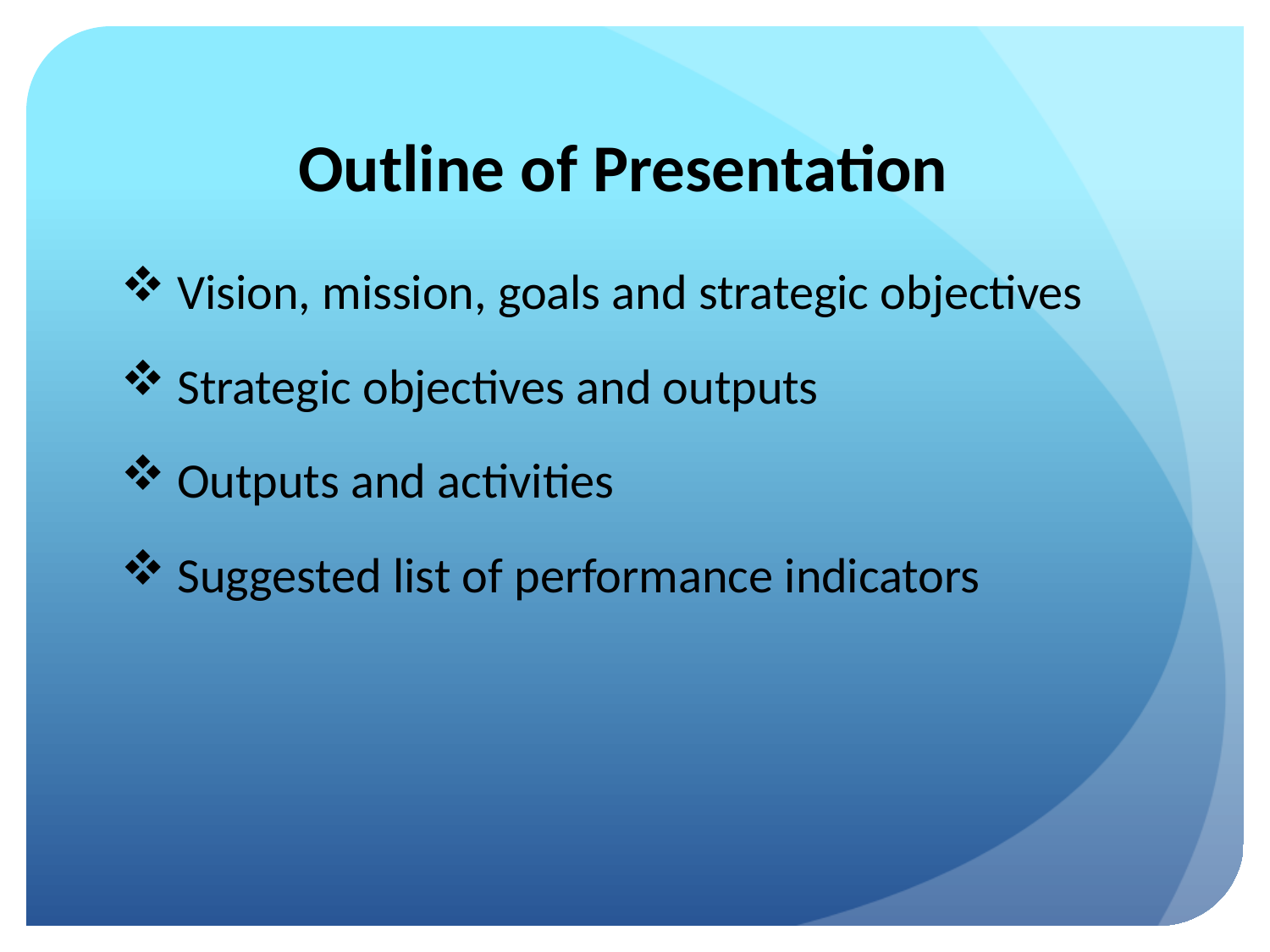

# Outline of Presentation
 Vision, mission, goals and strategic objectives
 Strategic objectives and outputs
 Outputs and activities
 Suggested list of performance indicators